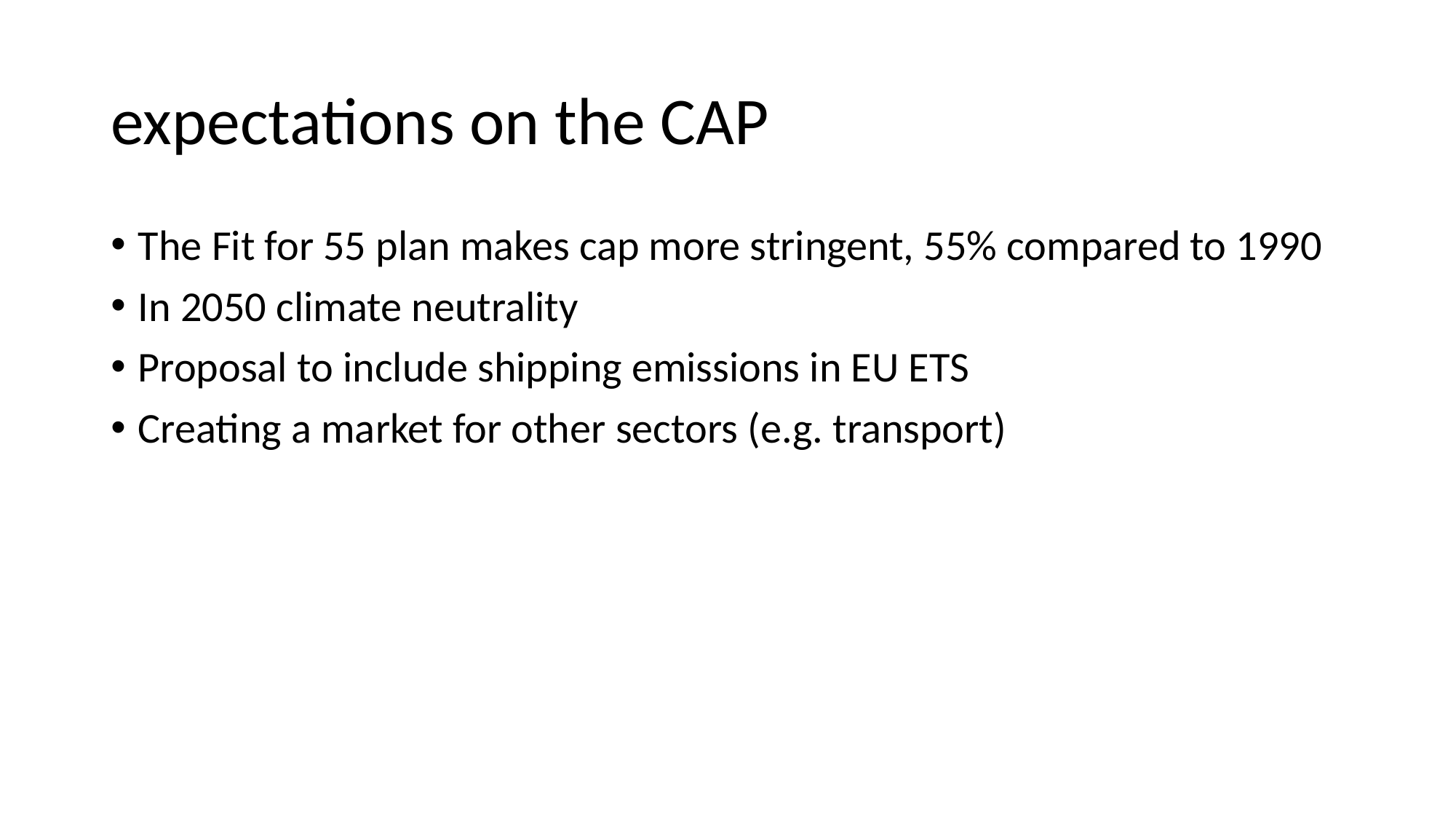

# expectations on the CAP
The Fit for 55 plan makes cap more stringent, 55% compared to 1990
In 2050 climate neutrality
Proposal to include shipping emissions in EU ETS
Creating a market for other sectors (e.g. transport)